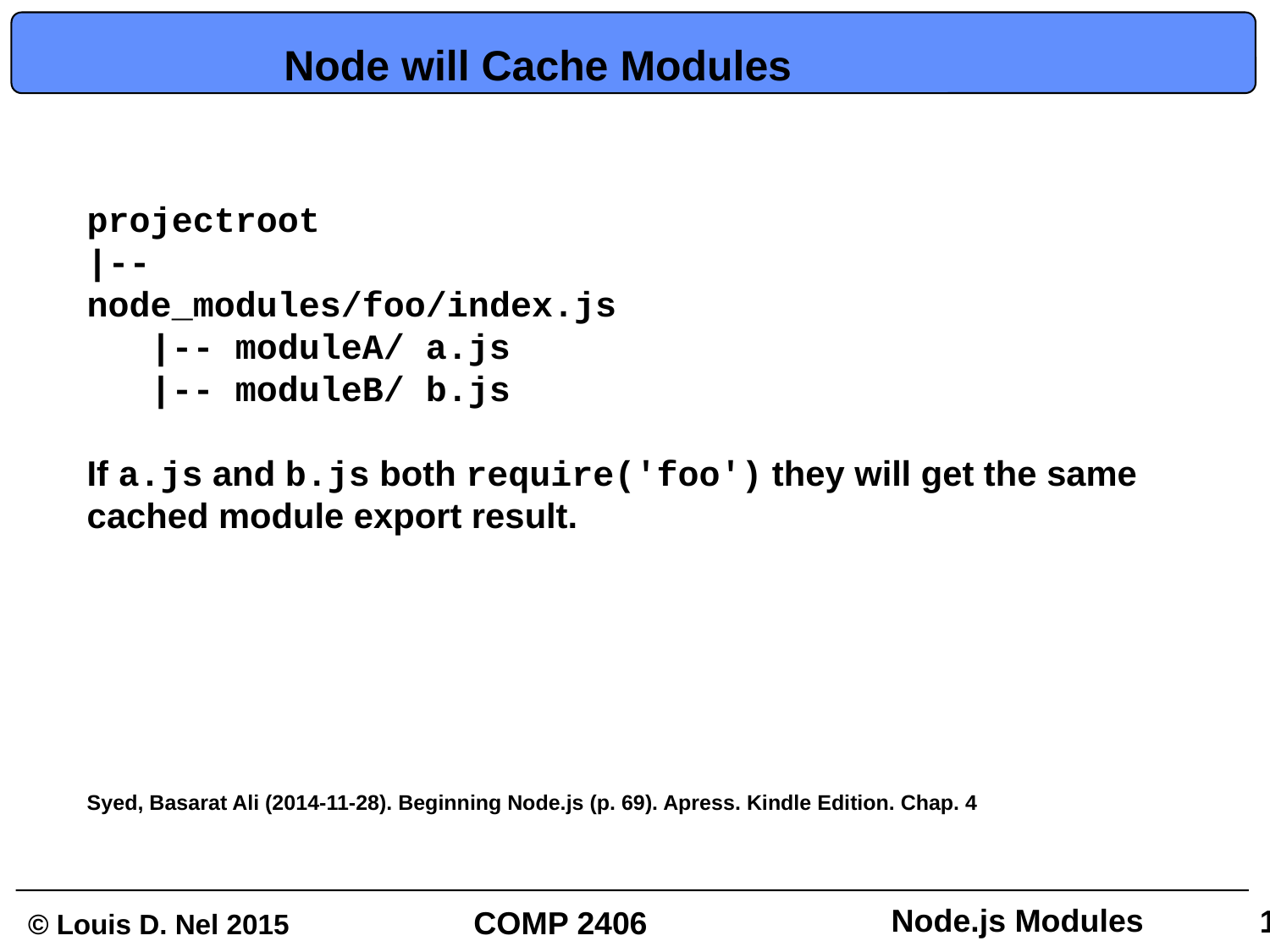

# Node will Cache Modules
projectroot
|--
node_modules/foo/index.js
   |-- moduleA/ a.js
   |-- moduleB/ b.js

If a.js and b.js both require('foo') they will get the same cached module export result.

Syed, Basarat Ali (2014-11-28). Beginning Node.js (p. 69). Apress. Kindle Edition. Chap. 4